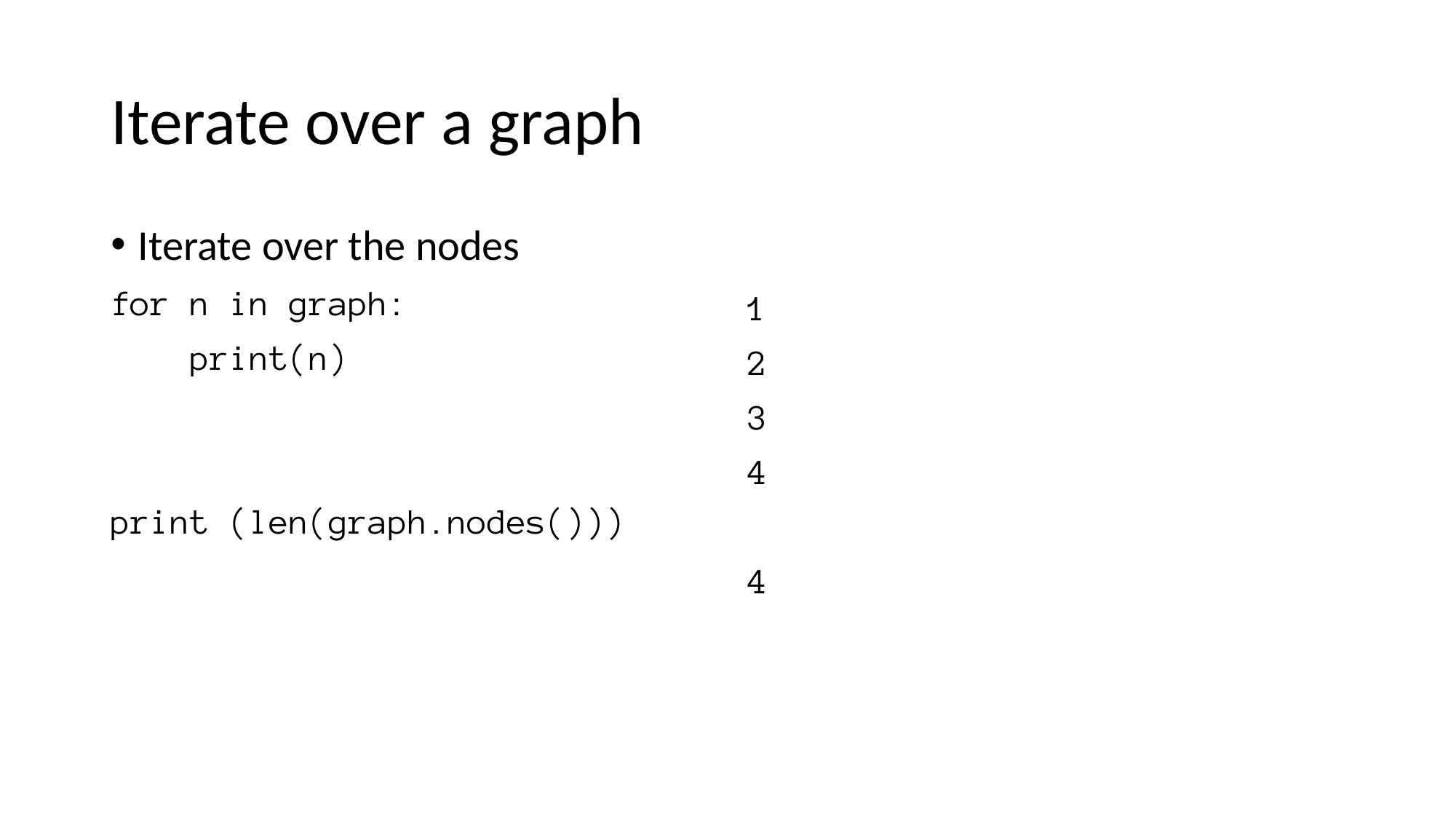

# Iterate over a graph
Iterate over the nodes
for n in graph:
    print(n)

print (len(graph.nodes()))

1
2
3
4

4